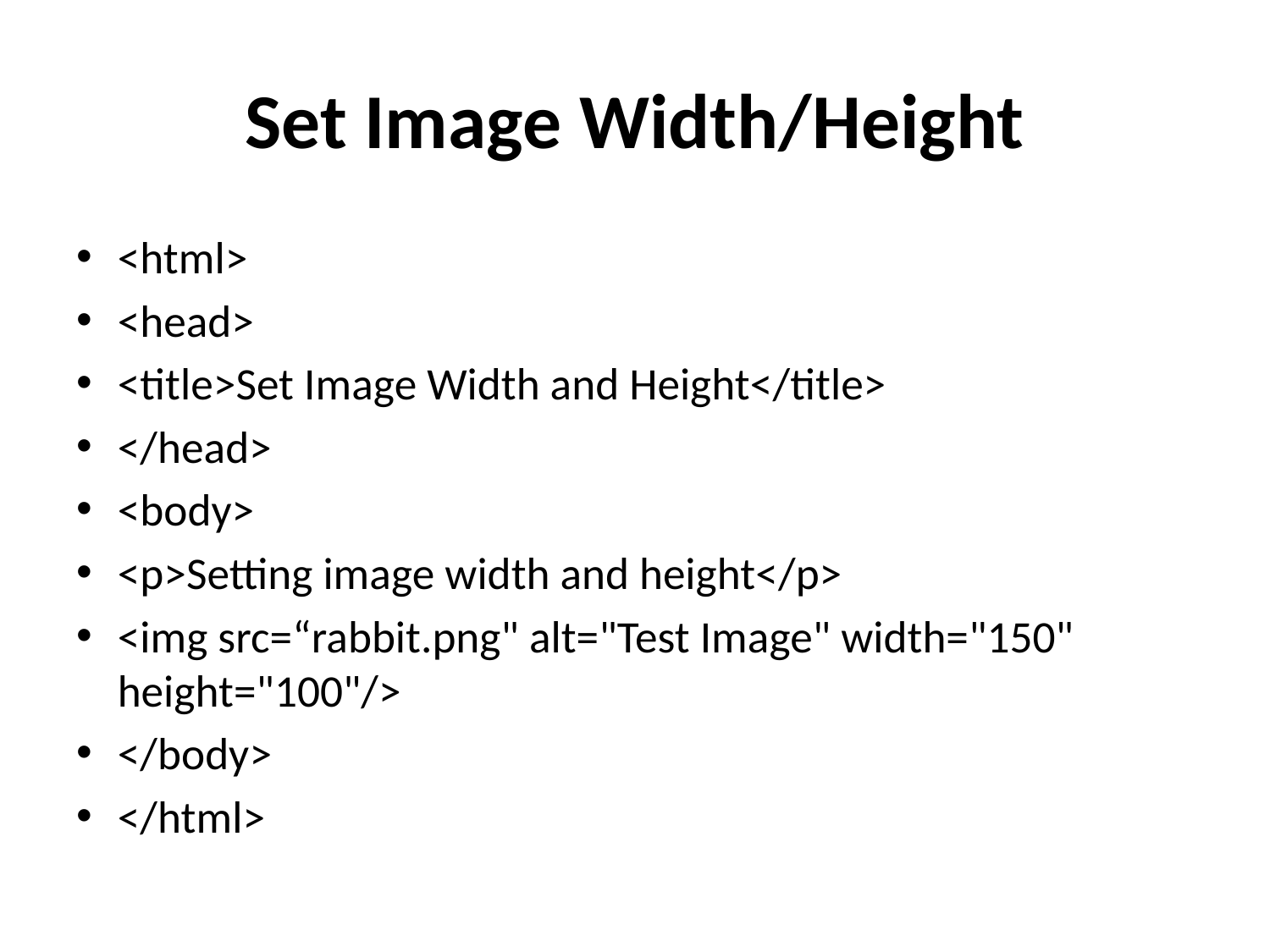

# Set Image Width/Height
<html>
<head>
<title>Set Image Width and Height</title>
</head>
<body>
<p>Setting image width and height</p>
<img src=“rabbit.png" alt="Test Image" width="150" height="100"/>
</body>
</html>